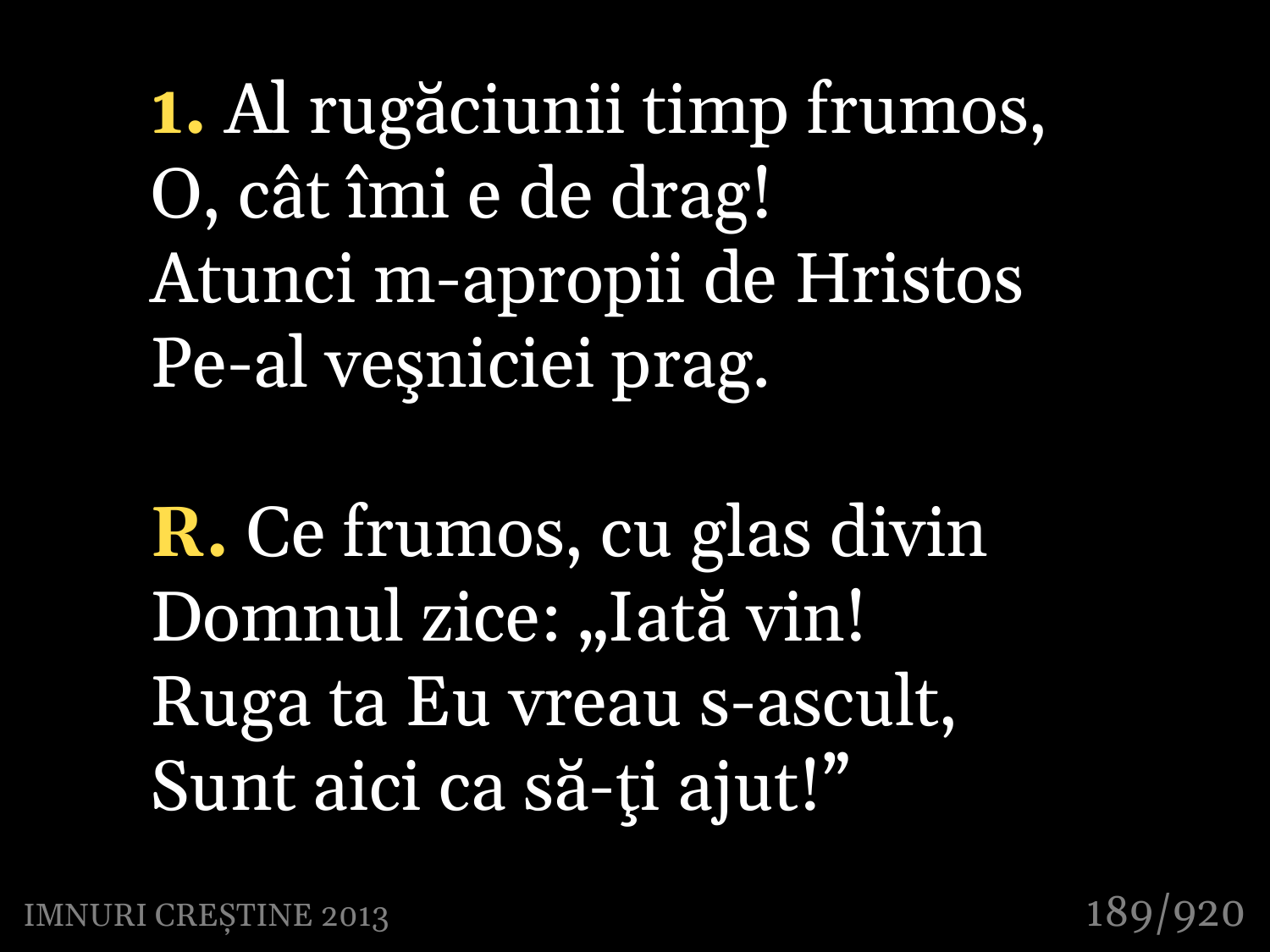

1. Al rugăciunii timp frumos,
O, cât îmi e de drag!
Atunci m-apropii de Hristos
Pe-al veşniciei prag.

R. Ce frumos, cu glas divin
Domnul zice: „Iată vin!
Ruga ta Eu vreau s-ascult,
Sunt aici ca să-ţi ajut!”
189/920
IMNURI CREȘTINE 2013